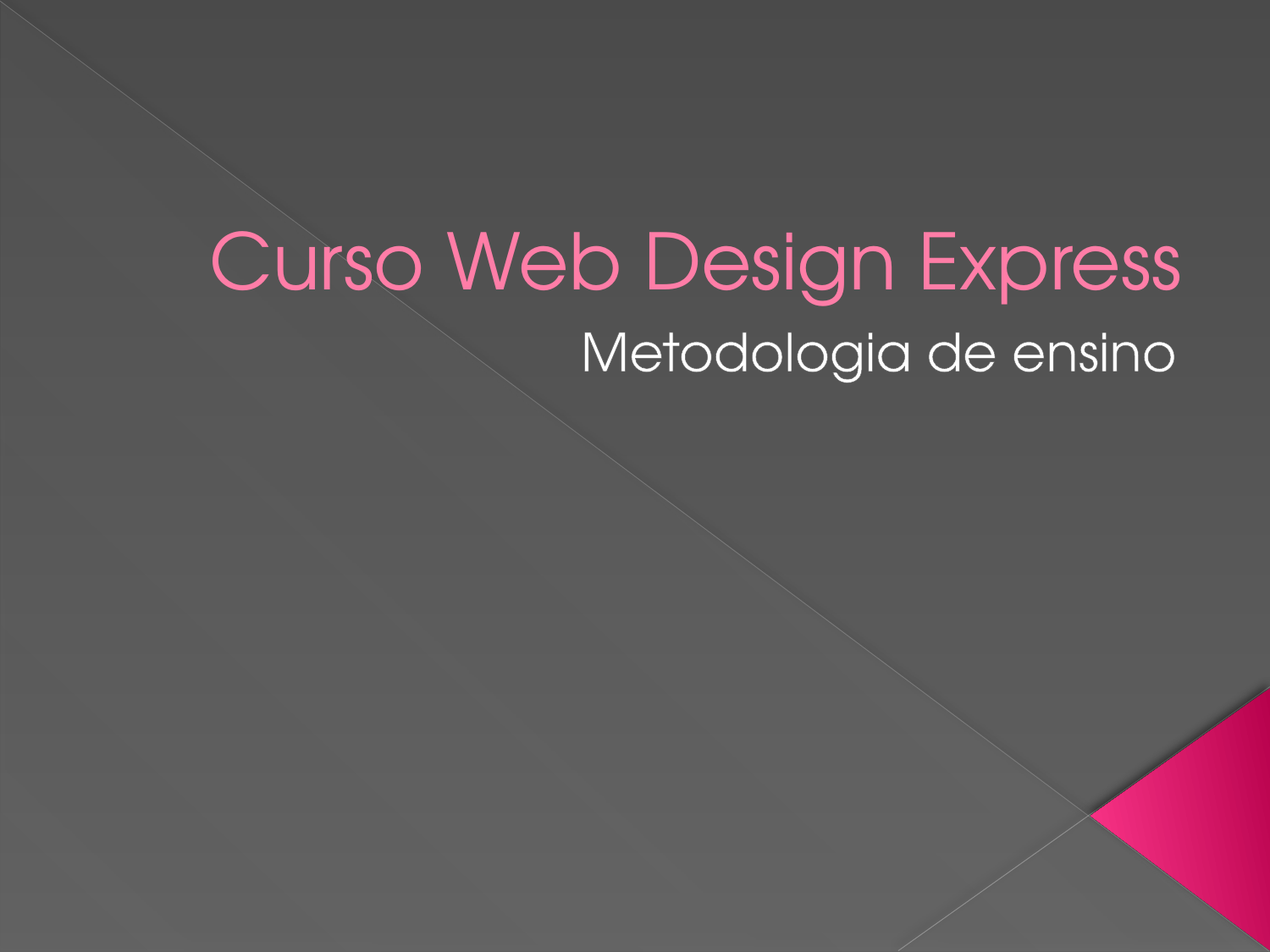

# Curso Web Design Express
Metodologia de ensino